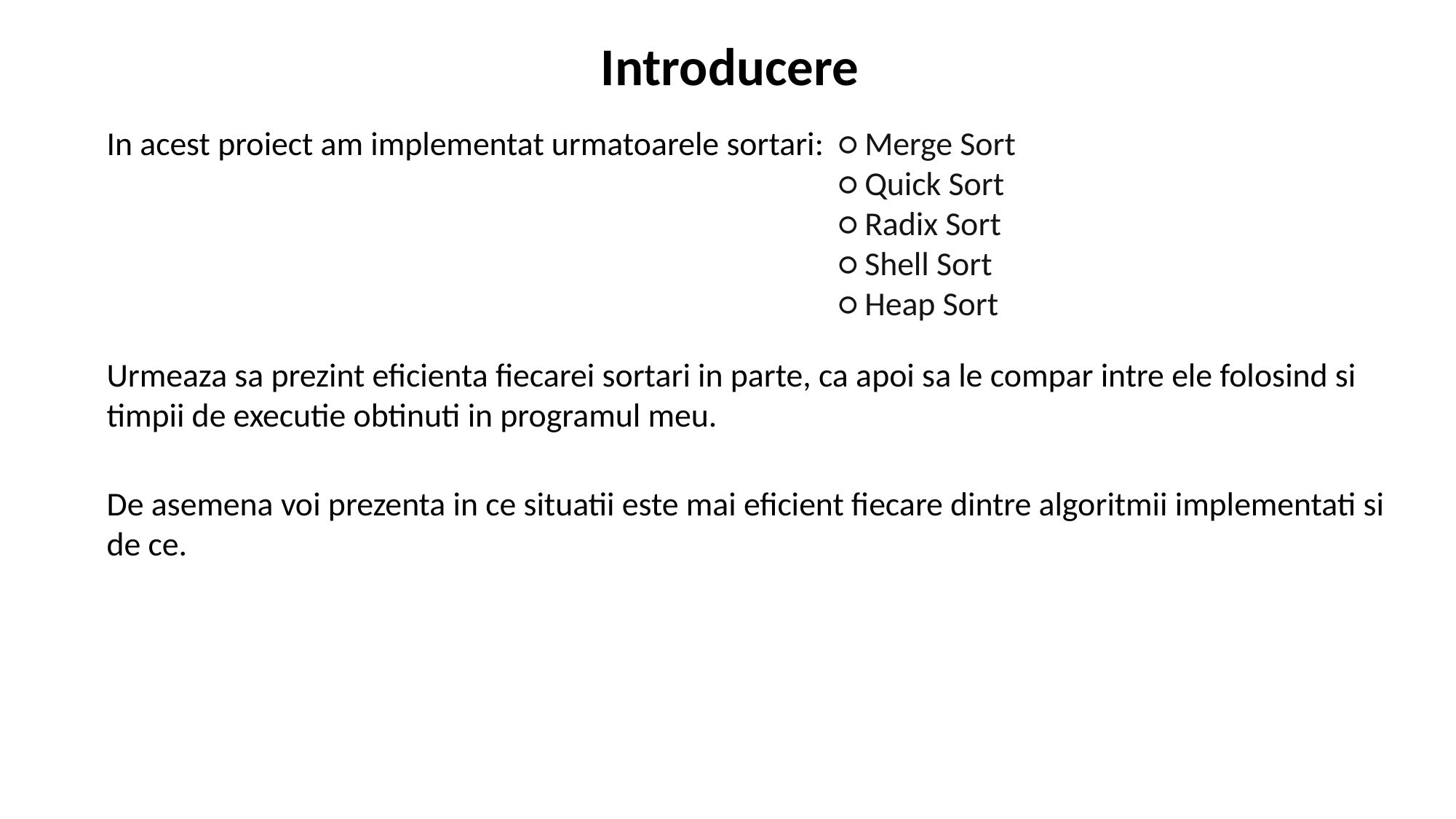

Introducere
In acest proiect am implementat urmatoarele sortari:
○ Merge Sort
○ Quick Sort
○ Radix Sort
○ Shell Sort
○ Heap Sort
Urmeaza sa prezint eficienta fiecarei sortari in parte, ca apoi sa le compar intre ele folosind si timpii de executie obtinuti in programul meu.
De asemena voi prezenta in ce situatii este mai eficient fiecare dintre algoritmii implementati si de ce.